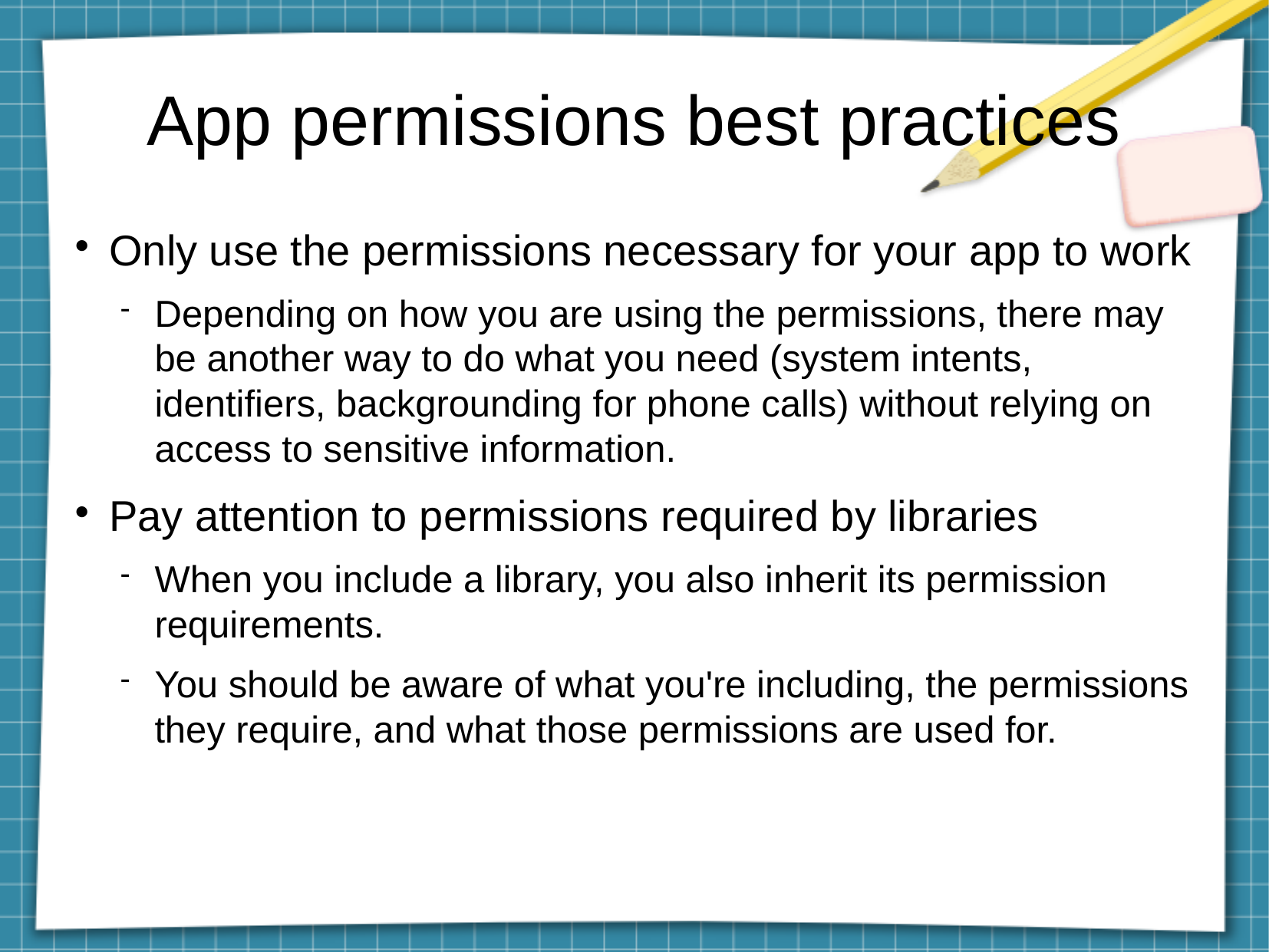

App permissions best practices
Only use the permissions necessary for your app to work
Depending on how you are using the permissions, there may be another way to do what you need (system intents, identifiers, backgrounding for phone calls) without relying on access to sensitive information.
Pay attention to permissions required by libraries
When you include a library, you also inherit its permission requirements.
You should be aware of what you're including, the permissions they require, and what those permissions are used for.